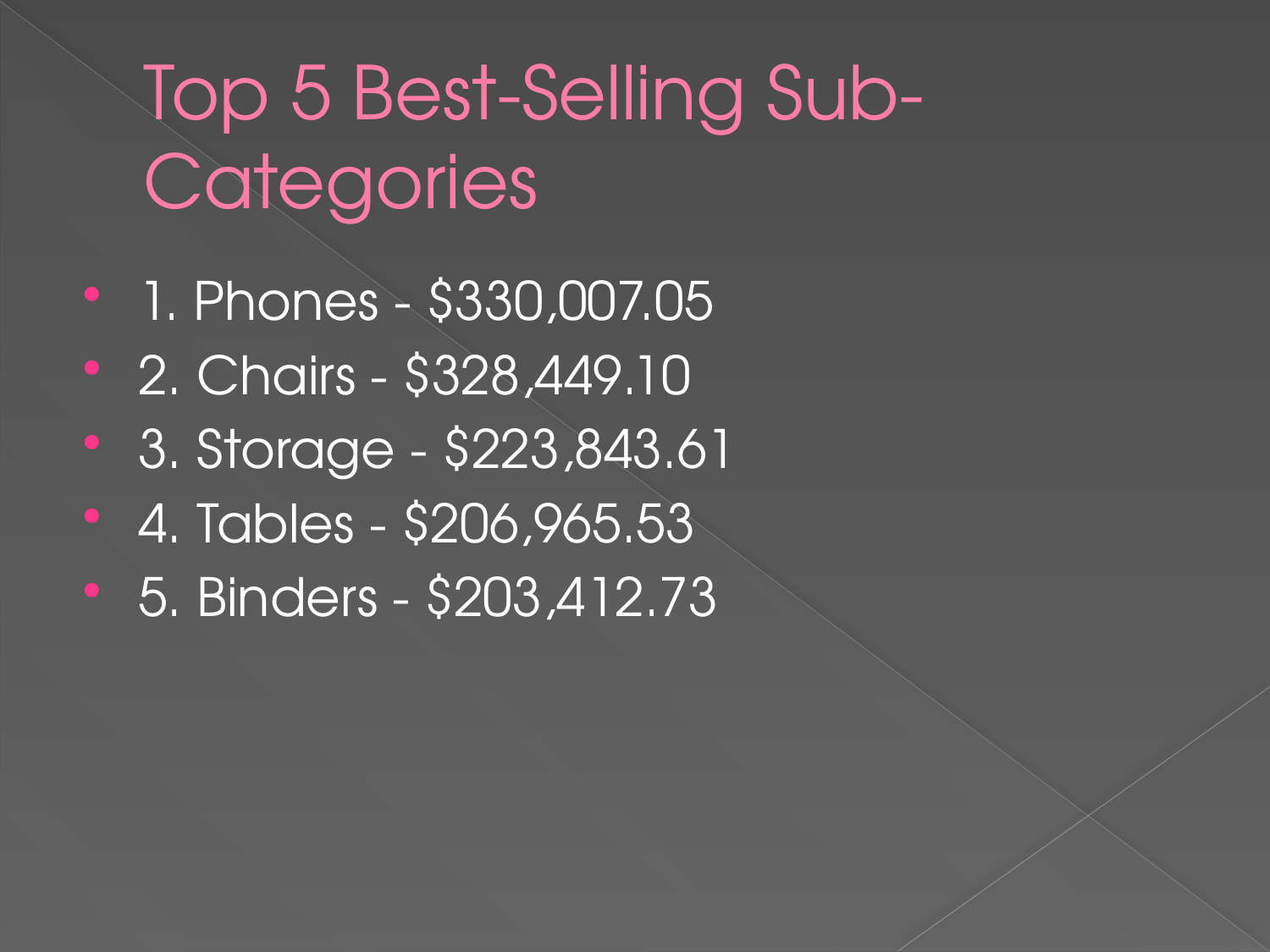

# Top 5 Best-Selling Sub-Categories
1. Phones - $330,007.05
2. Chairs - $328,449.10
3. Storage - $223,843.61
4. Tables - $206,965.53
5. Binders - $203,412.73